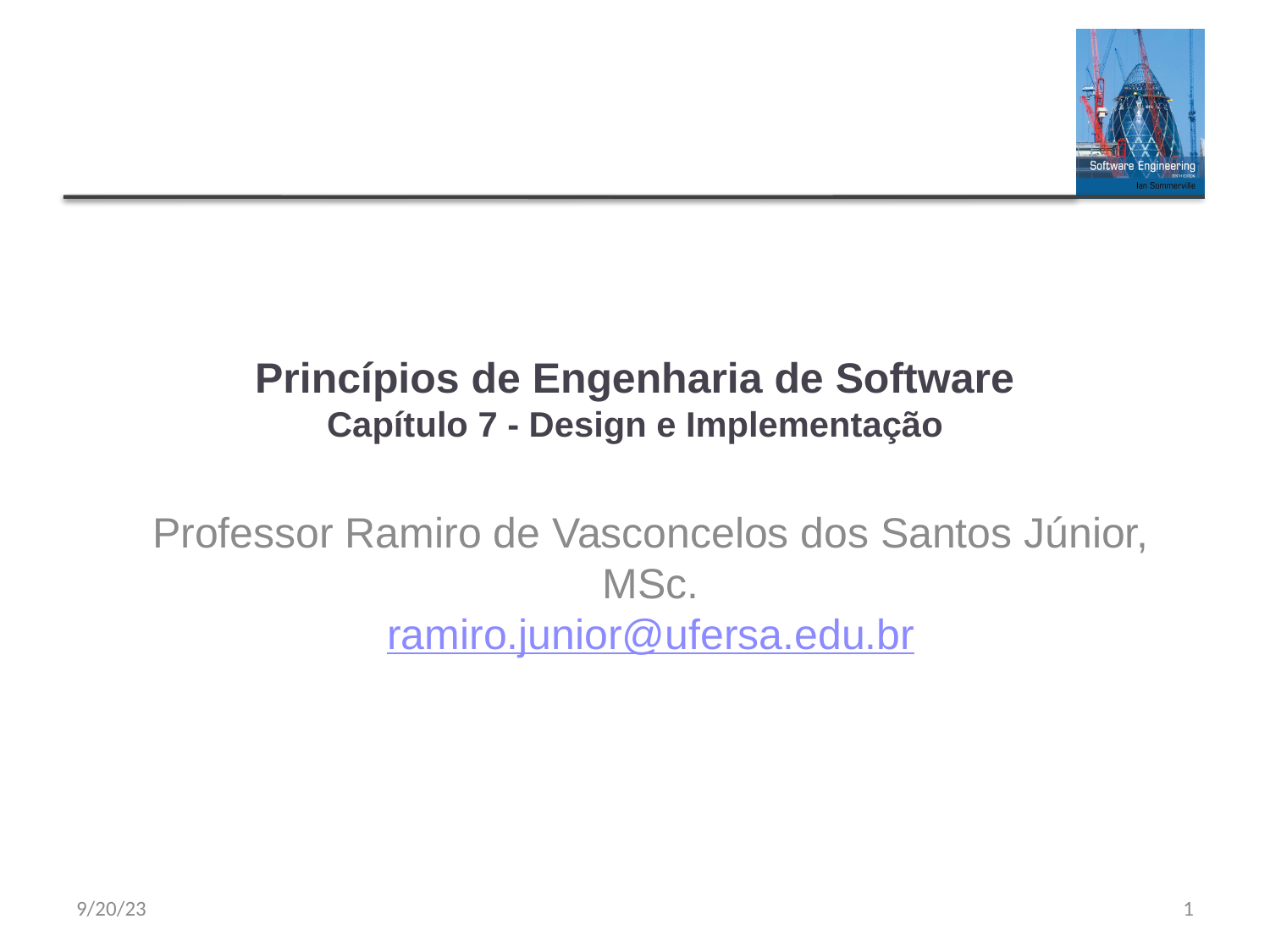

# Princípios de Engenharia de Software Capítulo 7 - Design e Implementação
Professor Ramiro de Vasconcelos dos Santos Júnior, MSc.
ramiro.junior@ufersa.edu.br

9/20/23
1